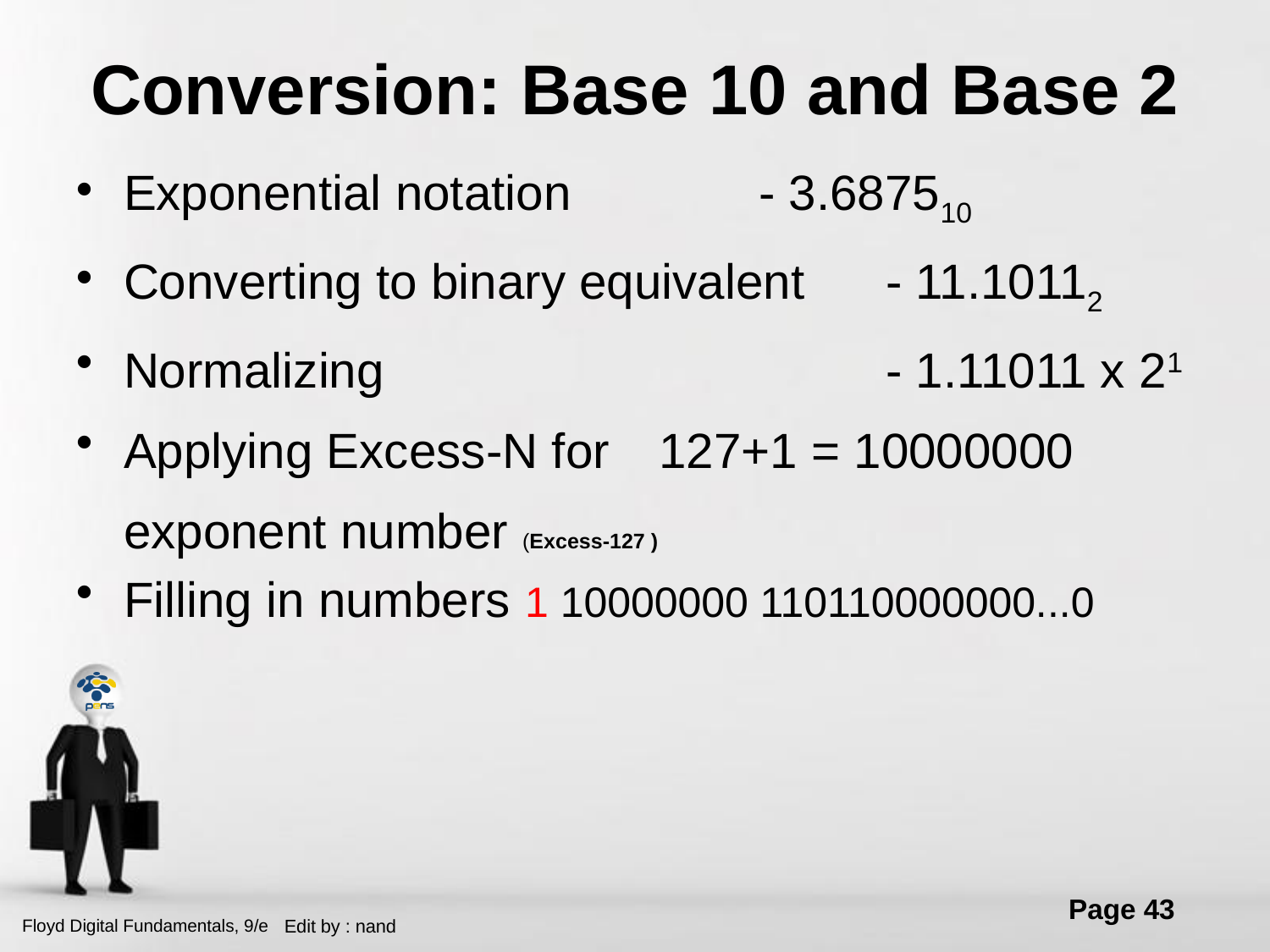

# Conversion: Base 10 and Base 2
Exponential notation 		- 3.687510
Converting to binary equivalent 	- 11.10112
Normalizing 				- 1.11011 x 21
Applying Excess-N for 	  127+1 = 10000000
	exponent number (Excess-127 )
Filling in numbers 1 10000000 110110000000...0